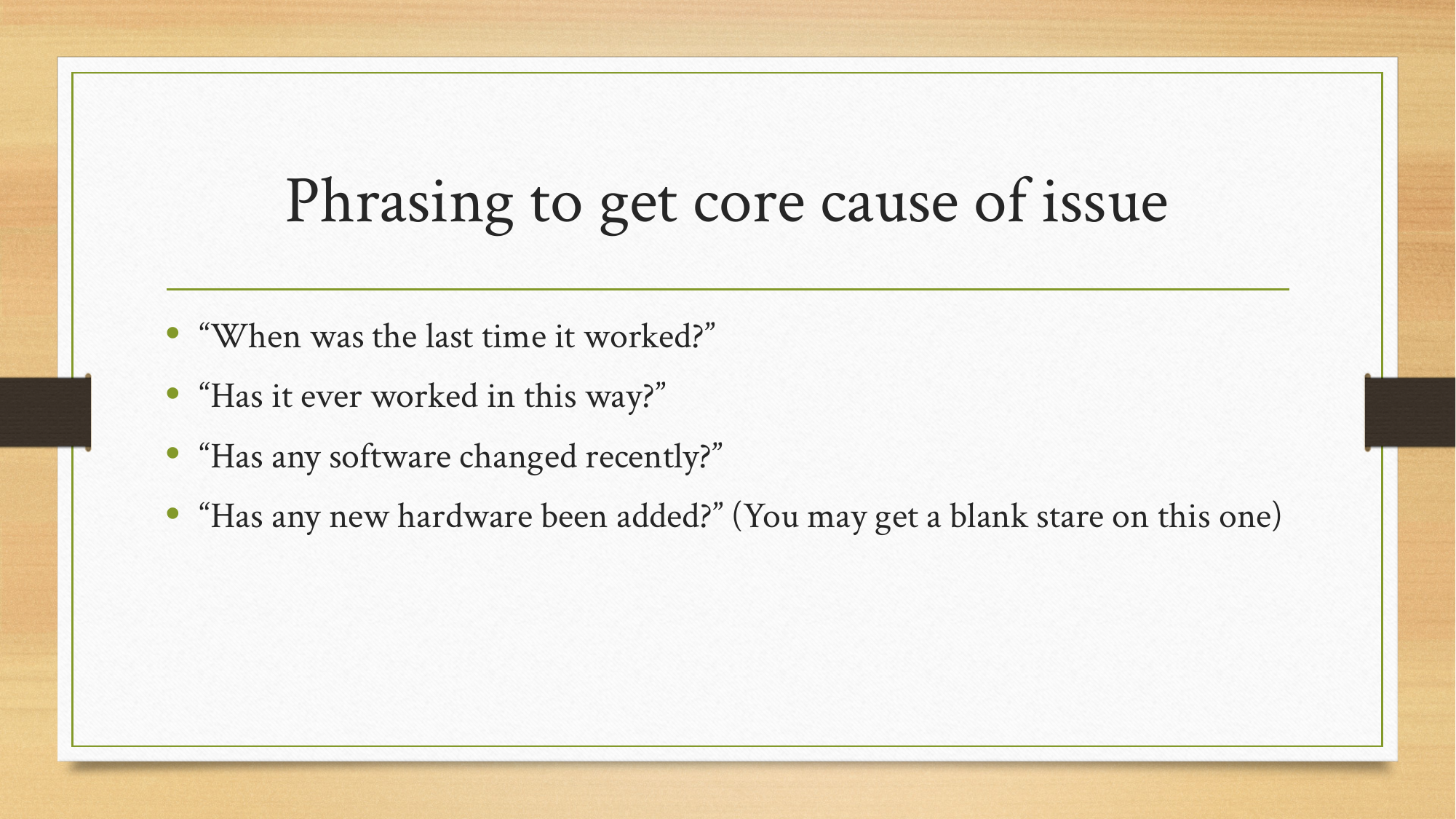

# Phrasing to get core cause of issue
“When was the last time it worked?”
“Has it ever worked in this way?”
“Has any software changed recently?”
“Has any new hardware been added?” (You may get a blank stare on this one)